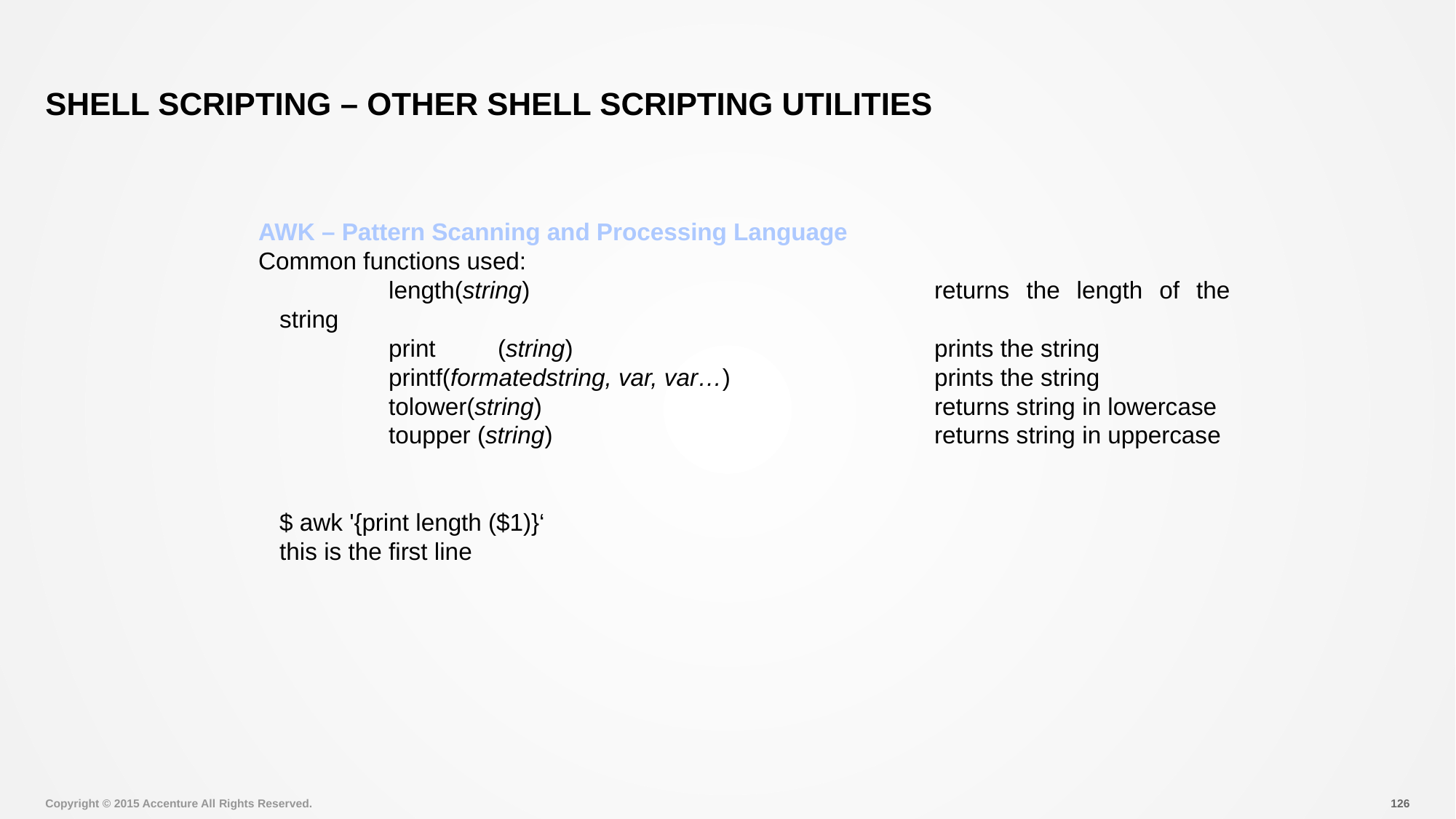

# Shell Scripting – Other Shell Scripting Utilities

AWK – Pattern Scanning and Processing Language
Common functions used:
	length(string)				returns the length of the string
	print	(string)				prints the string
	printf(formatedstring, var, var…)		prints the string
	tolower(string)				returns string in lowercase
	toupper (string)				returns string in uppercase

$ awk '{print length ($1)}‘
this is the first line

Copyright © 2015 Accenture All Rights Reserved.
126